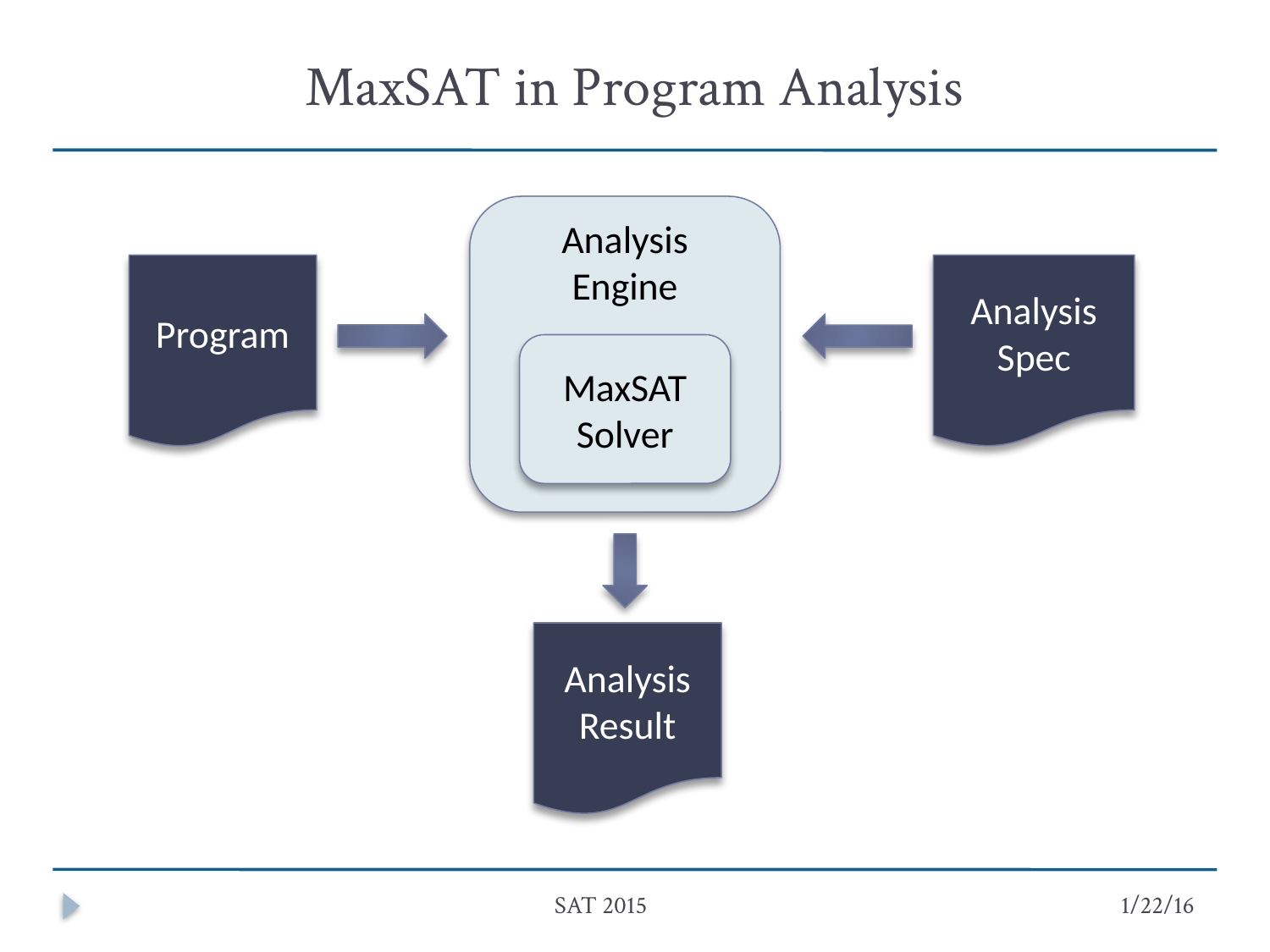

# MaxSAT in Program Analysis
Analysis
Engine
Program
Analysis
Spec

MaxSAT
Solver

Analysis
Result
SAT 2015
1/22/16